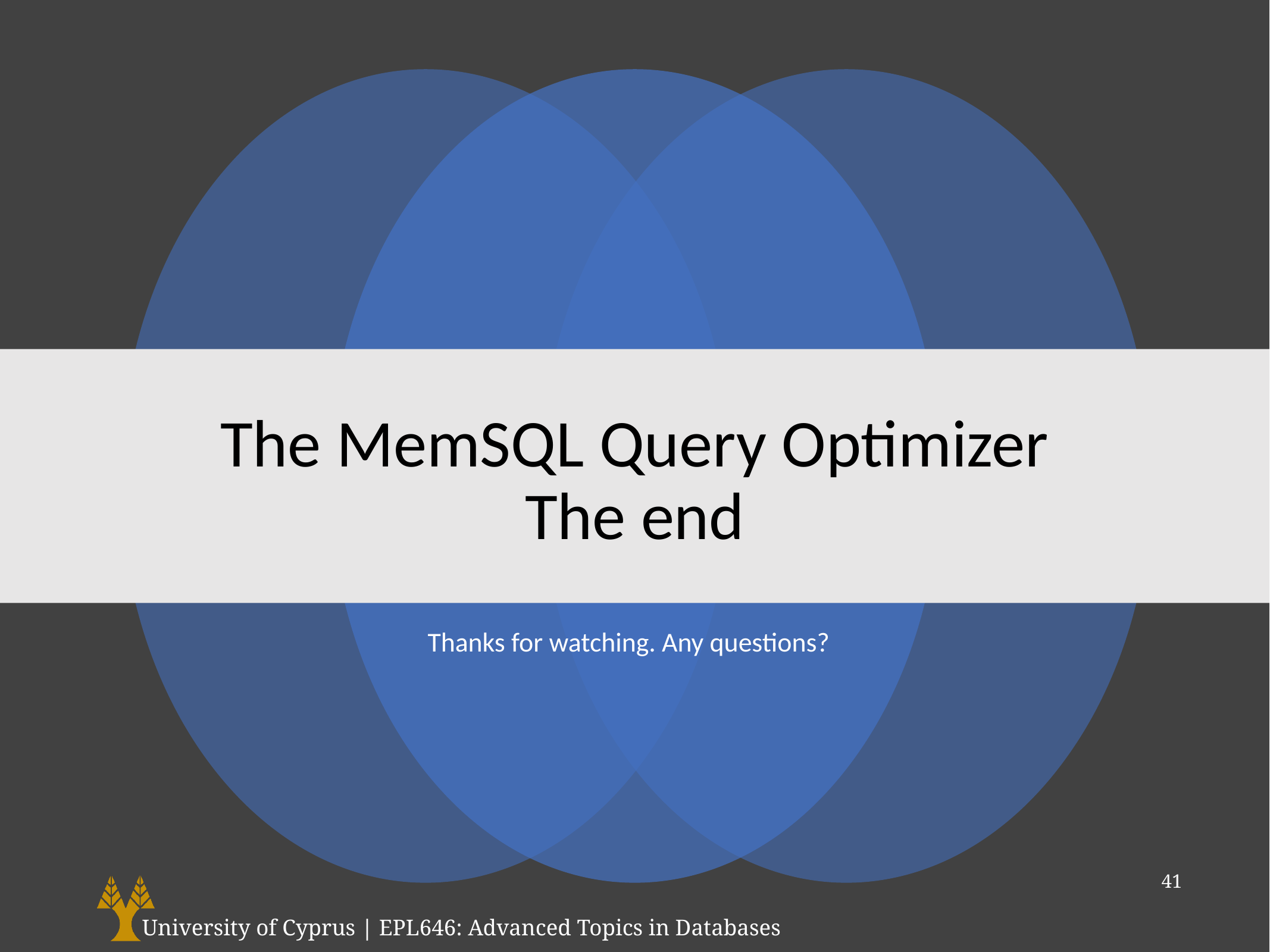

# The MemSQL Query Optimizer The end
Thanks for watching. Any questions?
41